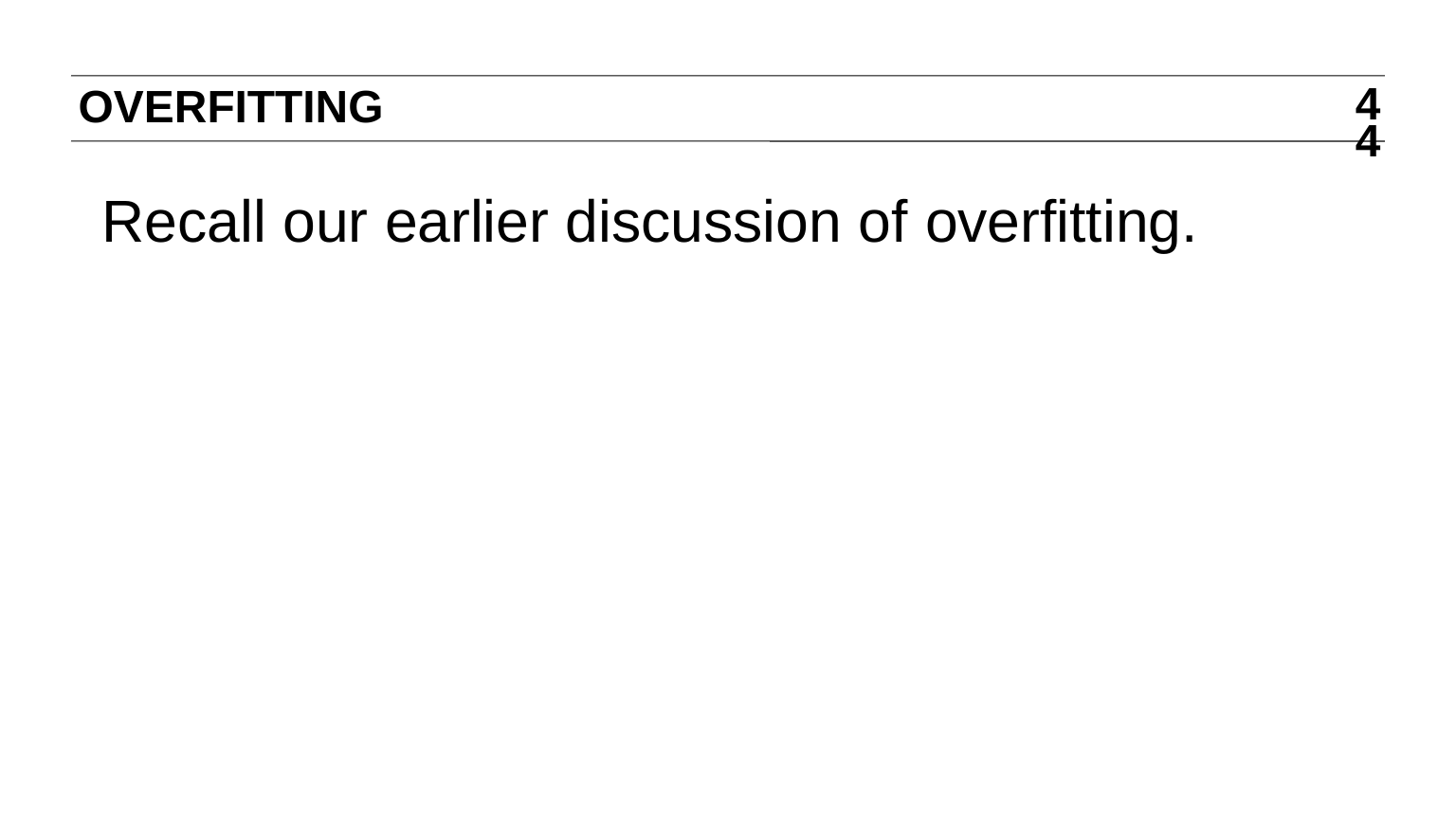

Overfitting
44
Recall our earlier discussion of overfitting.